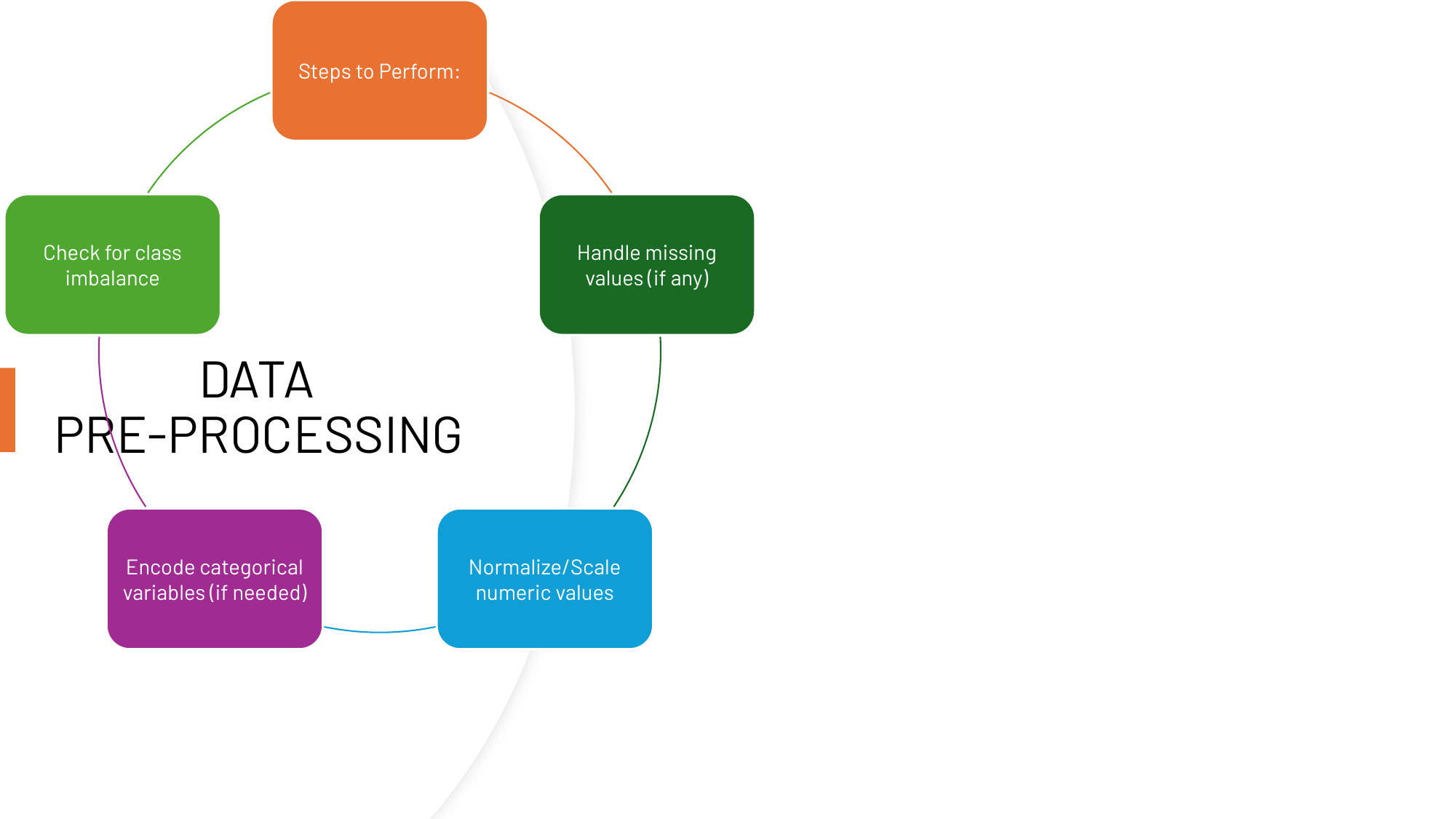

Steps to Perform:
Handle missing values (if any)
Normalize/Scale numeric values
Encode categorical variables (if needed)
Check for class imbalance
# DATA  PRE-PROCESSING